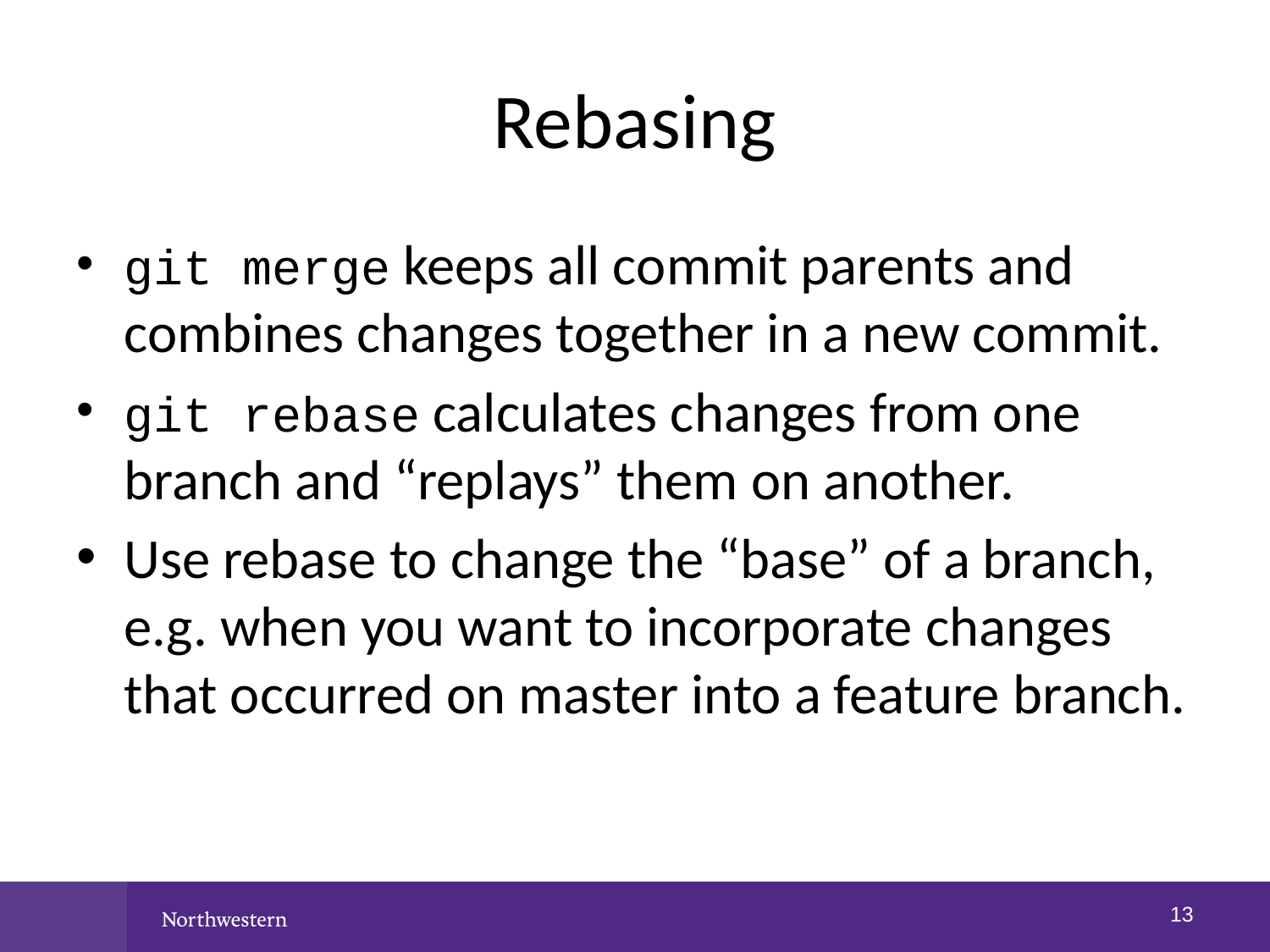

# Rebasing
git merge keeps all commit parents and combines changes together in a new commit.
git rebase calculates changes from one branch and “replays” them on another.
Use rebase to change the “base” of a branch, e.g. when you want to incorporate changes that occurred on master into a feature branch.
13